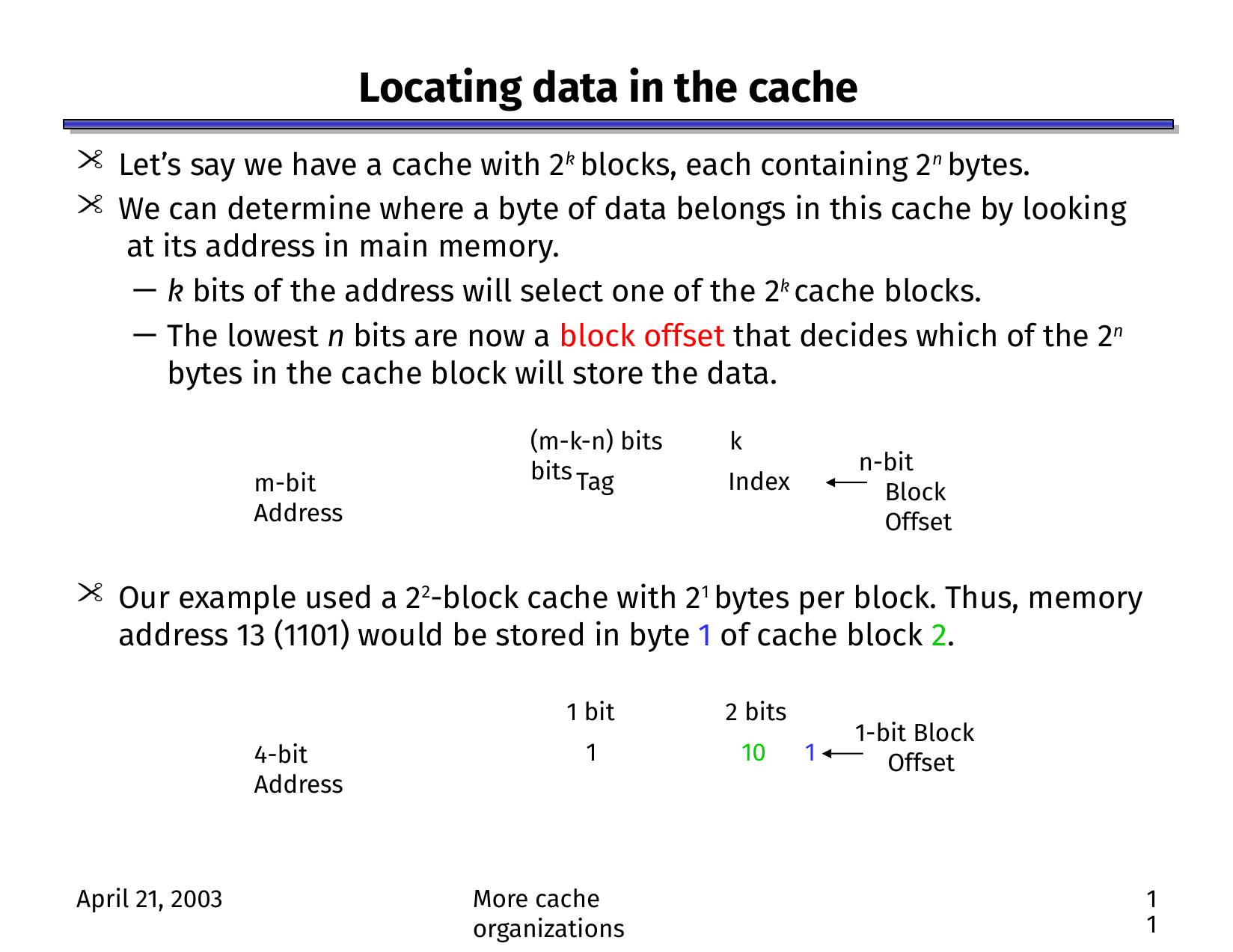

# Locating data in the cache
Let’s say we have a cache with 2k blocks, each containing 2n bytes.
We can determine where a byte of data belongs in this cache by looking  at its address in main memory.
k bits of the address will select one of the 2k cache blocks.
The lowest n bits are now a block offset that decides which of the 2n  bytes in the cache block will store the data.
(m-k-n) bits	k bits
n-bit Block  Offset
| Tag | Index |  |
| --- | --- | --- |
m-bit Address

Our example used a 22-block cache with 21 bytes per block. Thus, memory  address 13 (1101) would be stored in byte 1 of cache block 2.
1 bit	2 bits
1-bit Block  Offset
| 1 | 10 | 1 |
| --- | --- | --- |
4-bit Address

April 21, 2003
More cache organizations
11